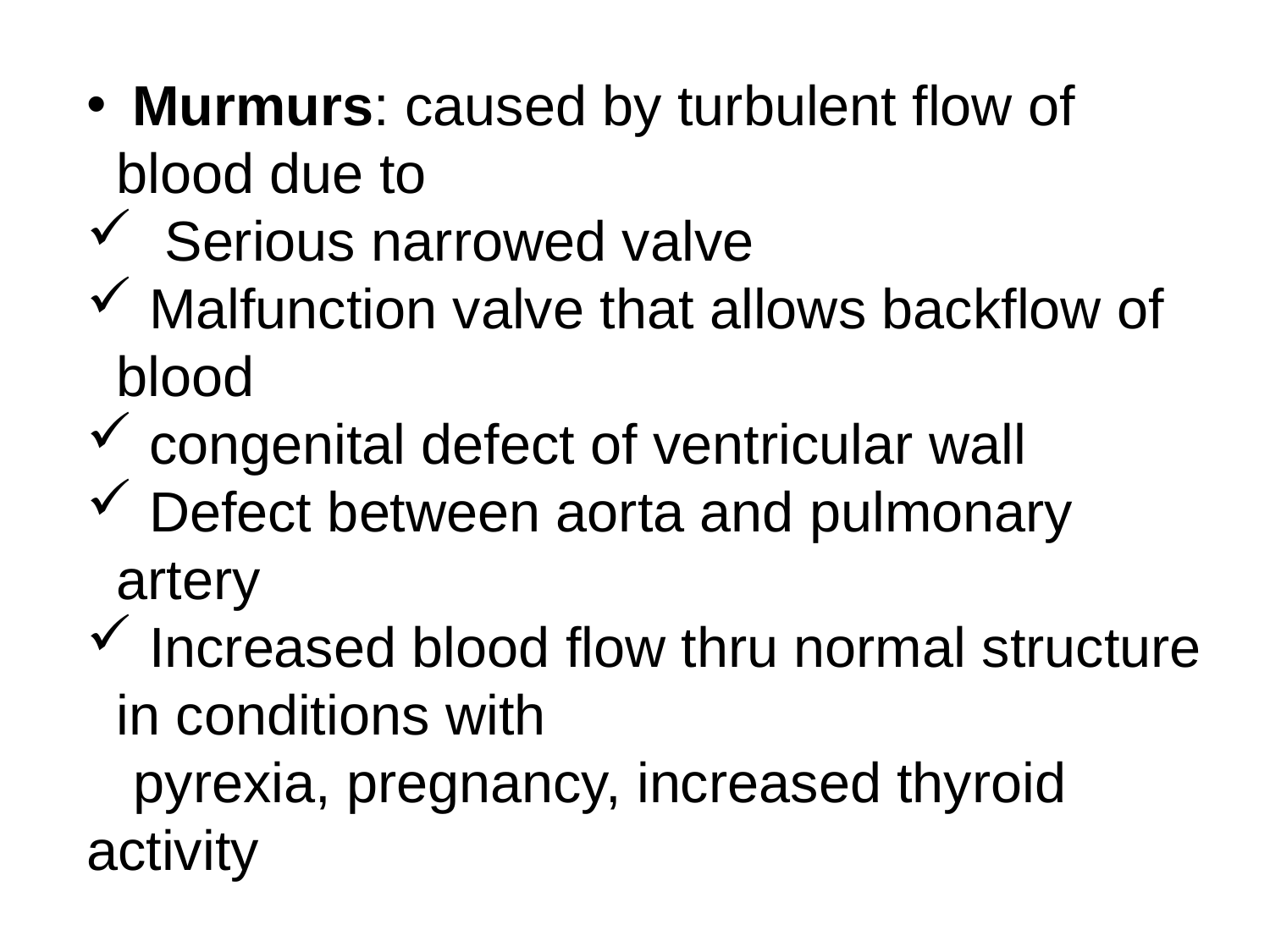

Murmurs: caused by turbulent flow of blood due to
  Serious narrowed valve
 Malfunction valve that allows backflow of blood
 congenital defect of ventricular wall
 Defect between aorta and pulmonary artery
 Increased blood flow thru normal structure  in conditions with
   pyrexia, pregnancy, increased thyroid activity